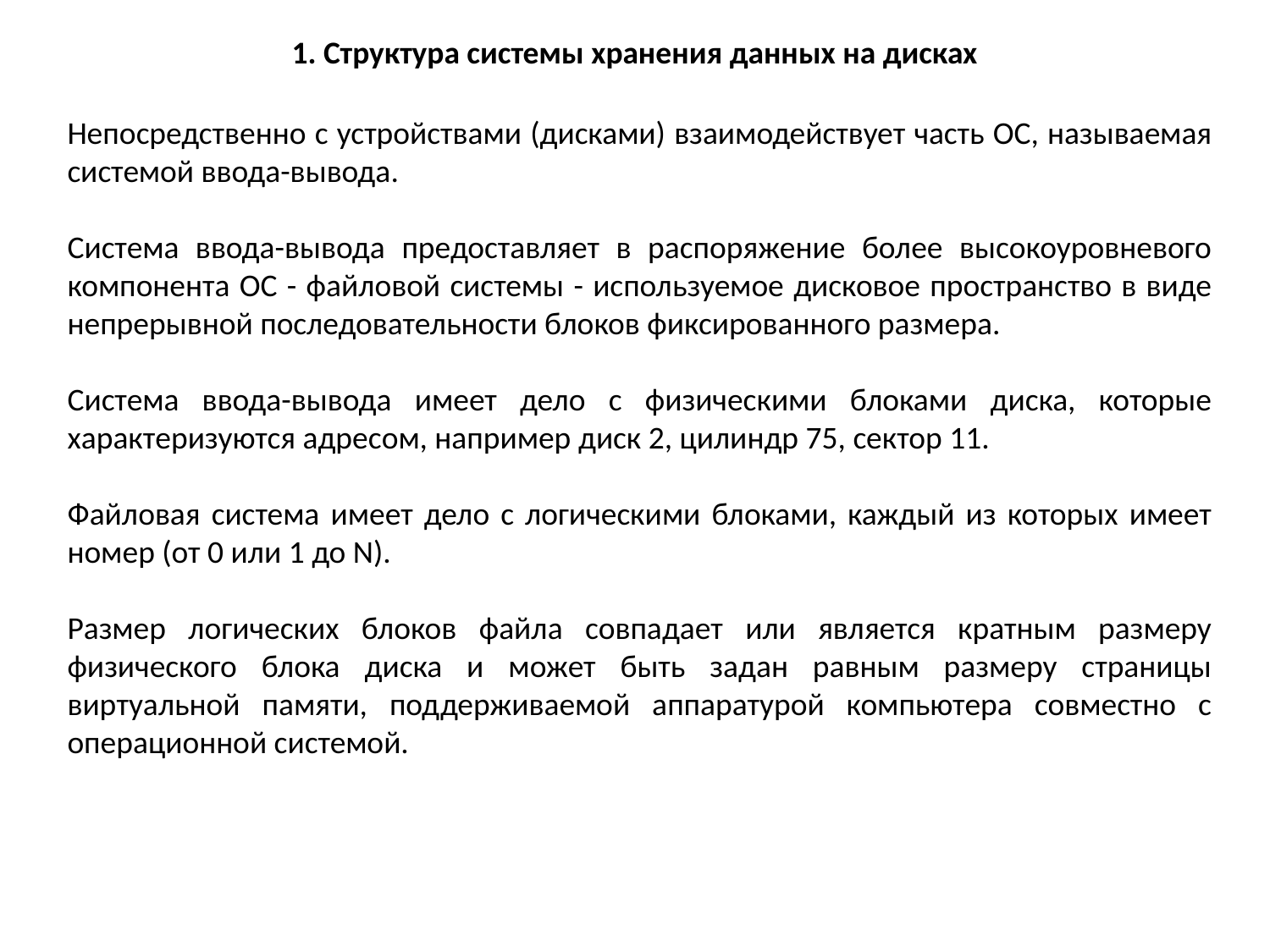

1. Структура системы хранения данных на дисках
Непосредственно с устройствами (дисками) взаимодействует часть ОС, называемая системой ввода-вывода.

Система ввода-вывода предоставляет в распоряжение более высокоуровневого компонента ОС - файловой системы - используемое дисковое пространство в виде непрерывной последовательности блоков фиксированного размера.

Система ввода-вывода имеет дело с физическими блоками диска, которые характеризуются адресом, например диск 2, цилиндр 75, сектор 11.

Файловая система имеет дело с логическими блоками, каждый из которых имеет номер (от 0 или 1 до N).

Размер логических блоков файла совпадает или является кратным размеру физического блока диска и может быть задан равным размеру страницы виртуальной памяти, поддерживаемой аппаратурой компьютера совместно с операционной системой.